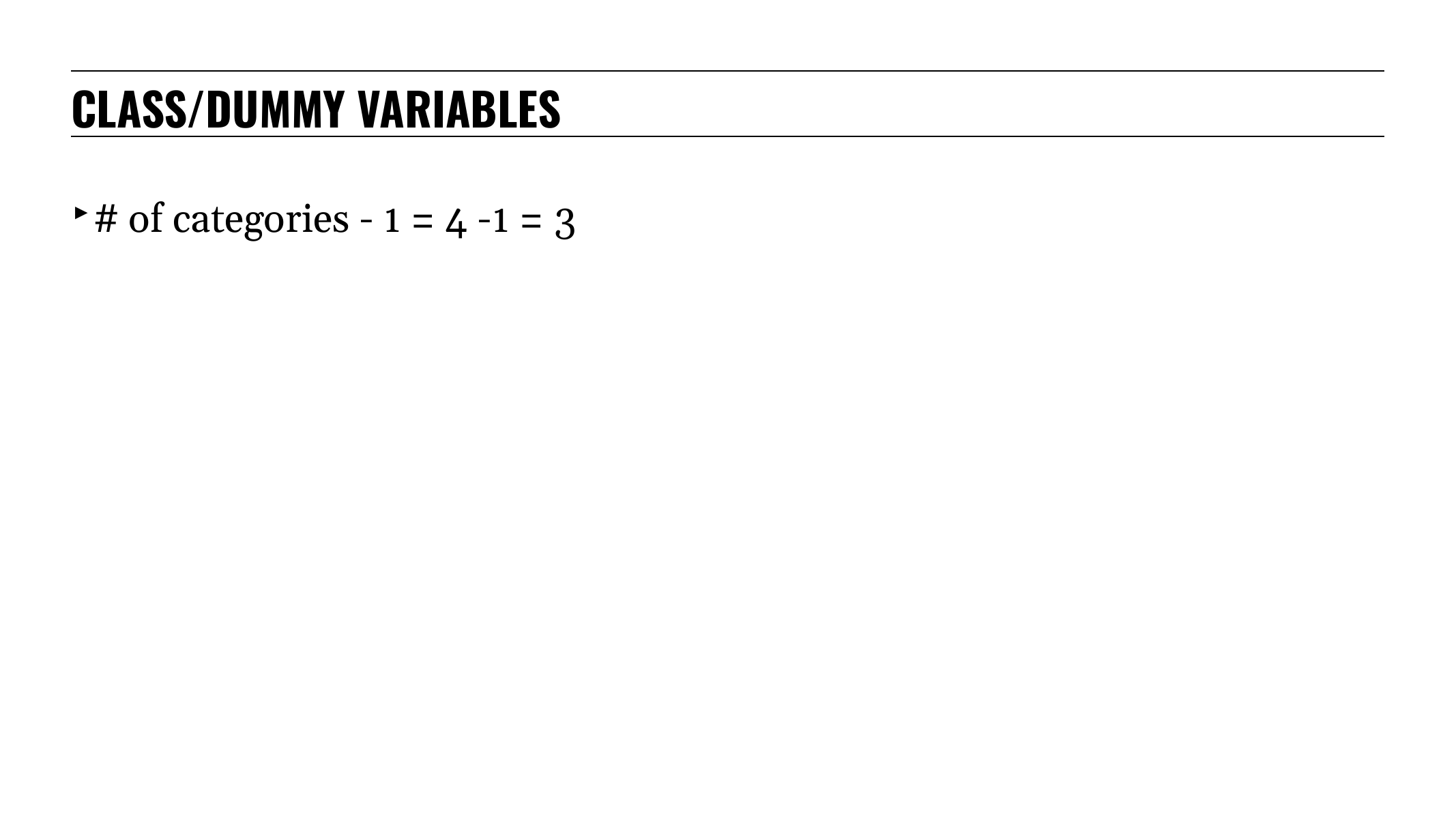

CLASS/DUMMY VARIABLES

# of categories - 1 = 4 -1 = 3